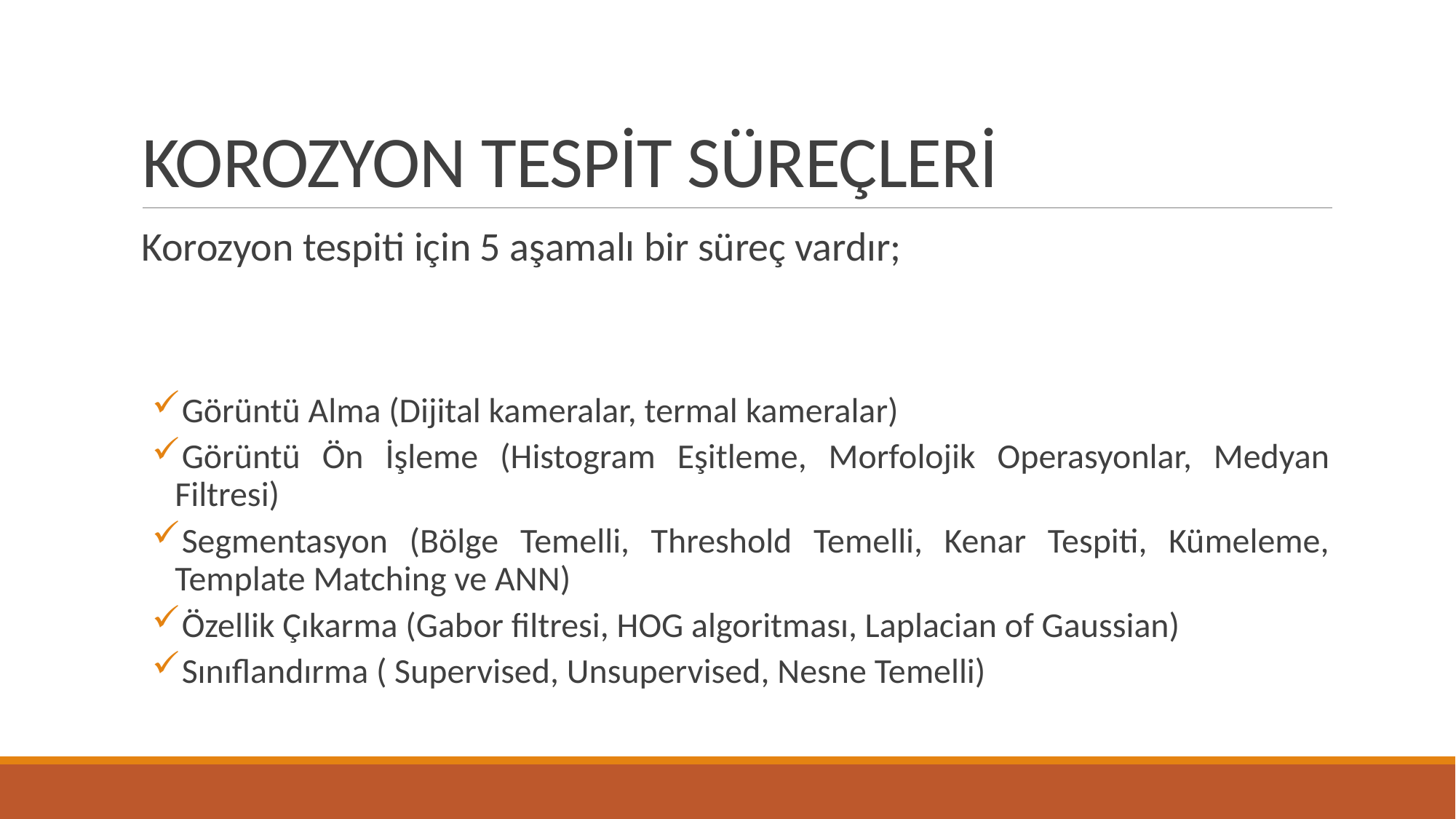

# KOROZYON TESPİT SÜREÇLERİ
Korozyon tespiti için 5 aşamalı bir süreç vardır;

Görüntü Alma (Dijital kameralar, termal kameralar)
Görüntü Ön İşleme (Histogram Eşitleme, Morfolojik Operasyonlar, Medyan Filtresi)
Segmentasyon (Bölge Temelli, Threshold Temelli, Kenar Tespiti, Kümeleme, Template Matching ve ANN)
Özellik Çıkarma (Gabor filtresi, HOG algoritması, Laplacian of Gaussian)
Sınıflandırma ( Supervised, Unsupervised, Nesne Temelli)